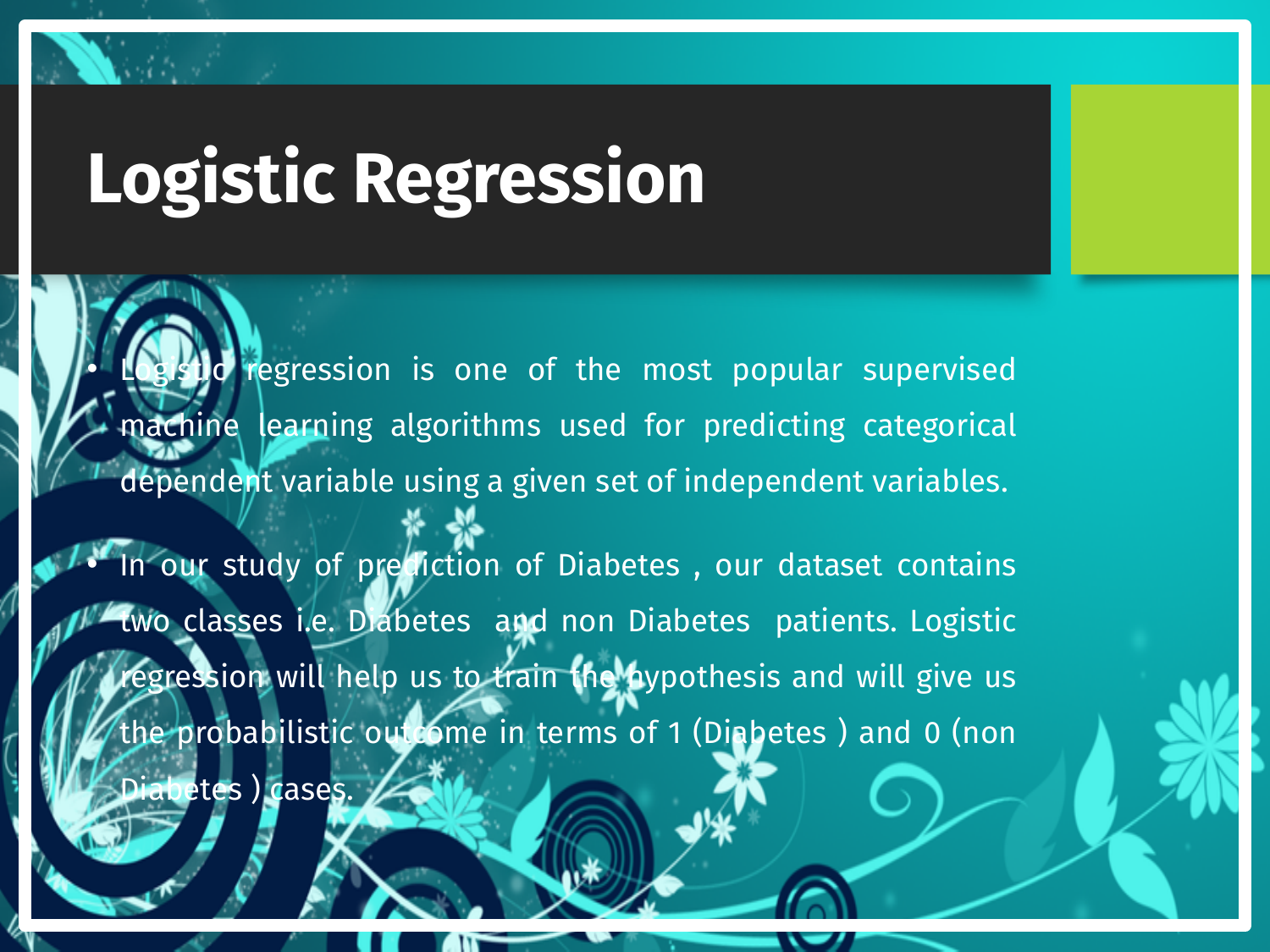

# Logistic Regression
9
Logistic regression is one of the most popular supervised machine learning algorithms used for predicting categorical dependent variable using a given set of independent variables.
In our study of prediction of Diabetes , our dataset contains two classes i.e. Diabetes  and non Diabetes  patients. Logistic regression will help us to train the hypothesis and will give us the probabilistic outcome in terms of 1 (Diabetes ) and 0 (non Diabetes ) cases.